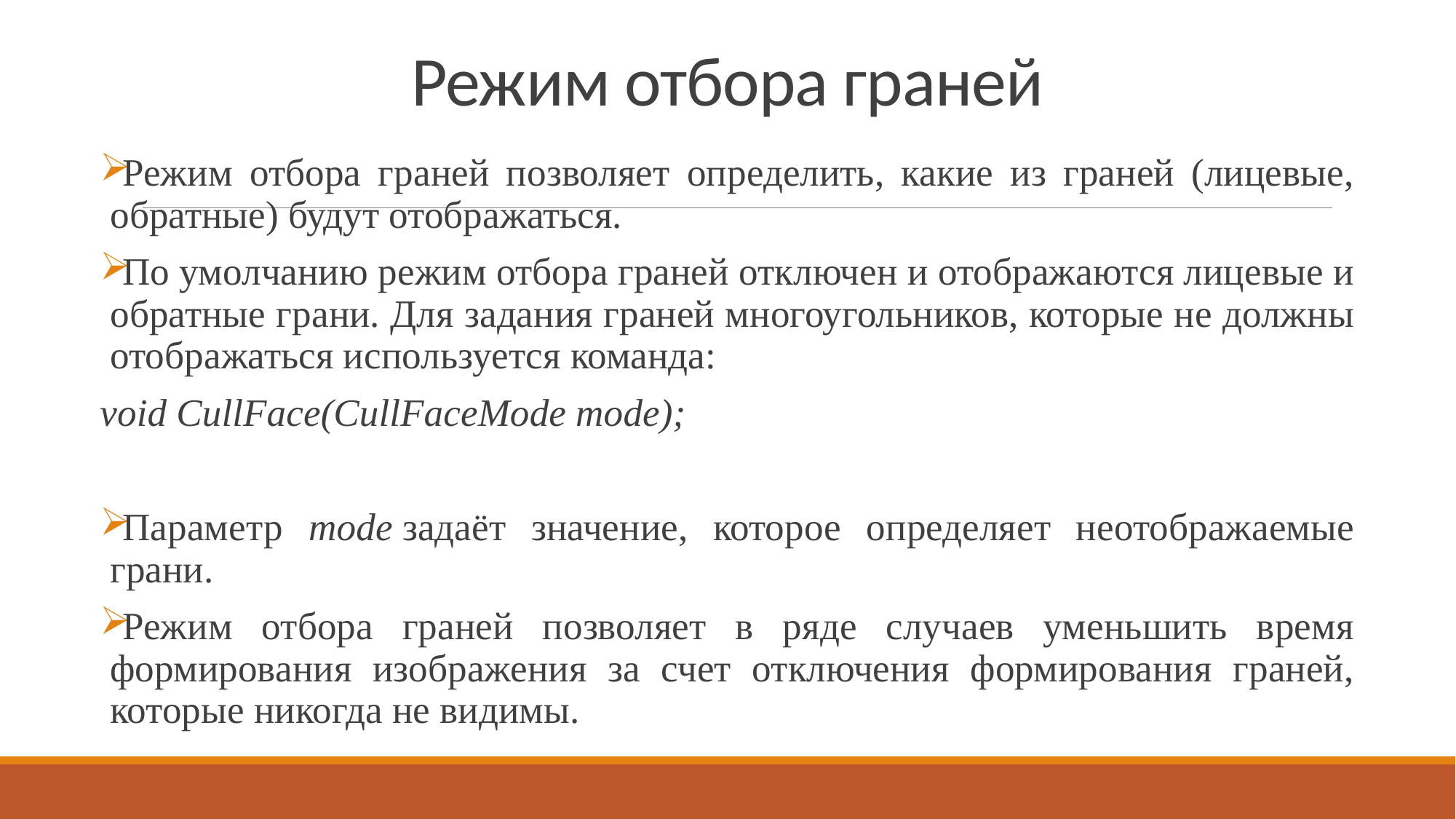

# Режим отбора граней
Режим отбора граней позволяет определить, какие из граней (лицевые, обратные) будут отображаться.
По умолчанию режим отбора граней отключен и отображаются лицевые и обратные грани. Для задания граней многоугольников, которые не должны отображаться используется команда:
void CullFace(CullFaceMode mode);

Параметр mode задаёт значение, которое определяет неотображаемые грани.
Режим отбора граней позволяет в ряде случаев уменьшить время формирования изображения за счет отключения формирования граней, которые никогда не видимы.